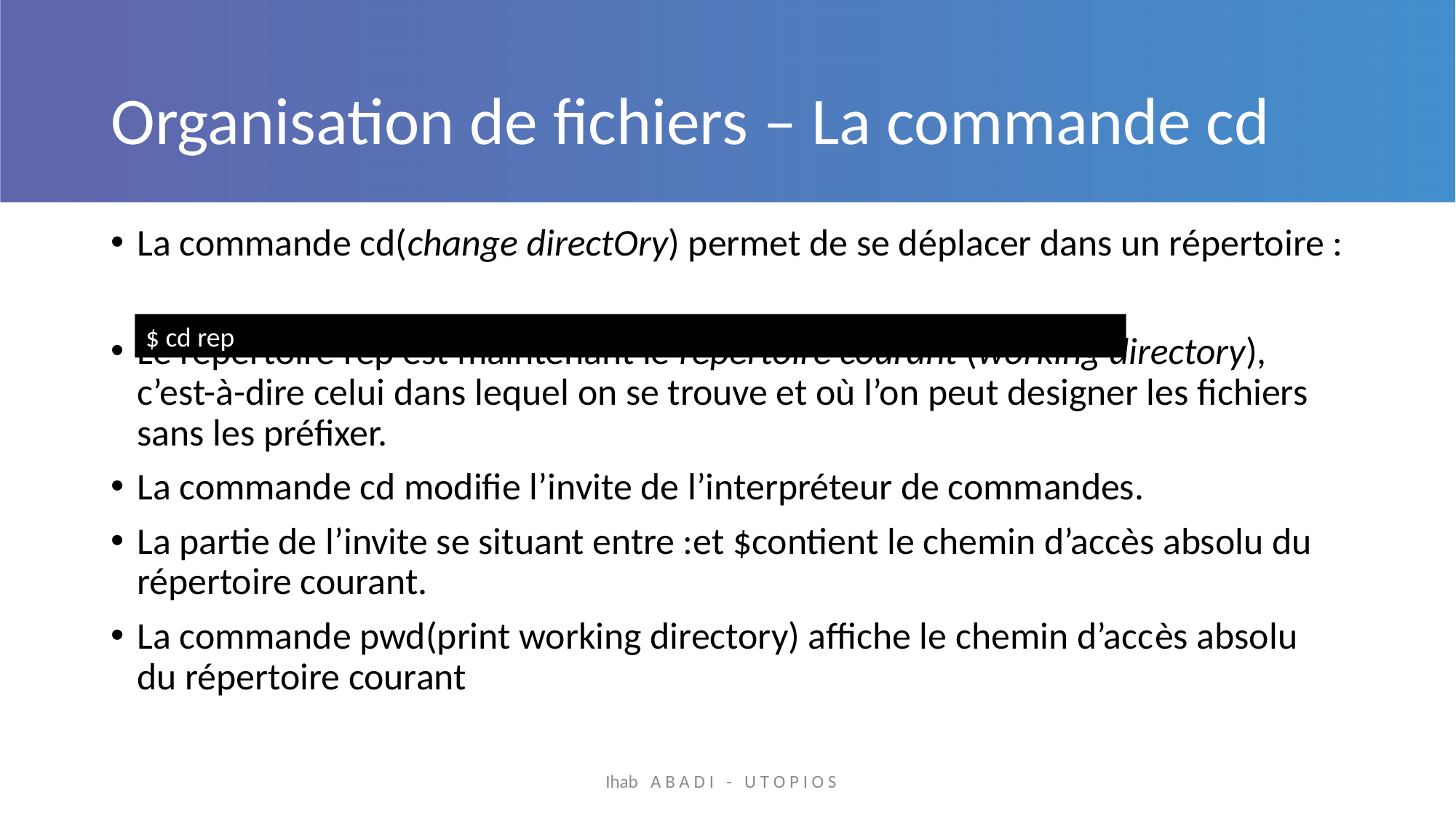

# Organisation de fichiers – La commande cd
La commande cd(change directOry) permet de se déplacer dans un répertoire :

Le répertoire rep est maintenant le répertoire courant (working directory), c’est-à-dire celui dans lequel on se trouve et où l’on peut designer les fichiers sans les préfixer.
La commande cd modifie l’invite de l’interpréteur de commandes.
La partie de l’invite se situant entre :et $contient le chemin d’accès absolu du répertoire courant.
La commande pwd(print working directory) affiche le chemin d’accès absolu du répertoire courant

$ cd rep
Ihab   A B A D I   -   U T O P I O S